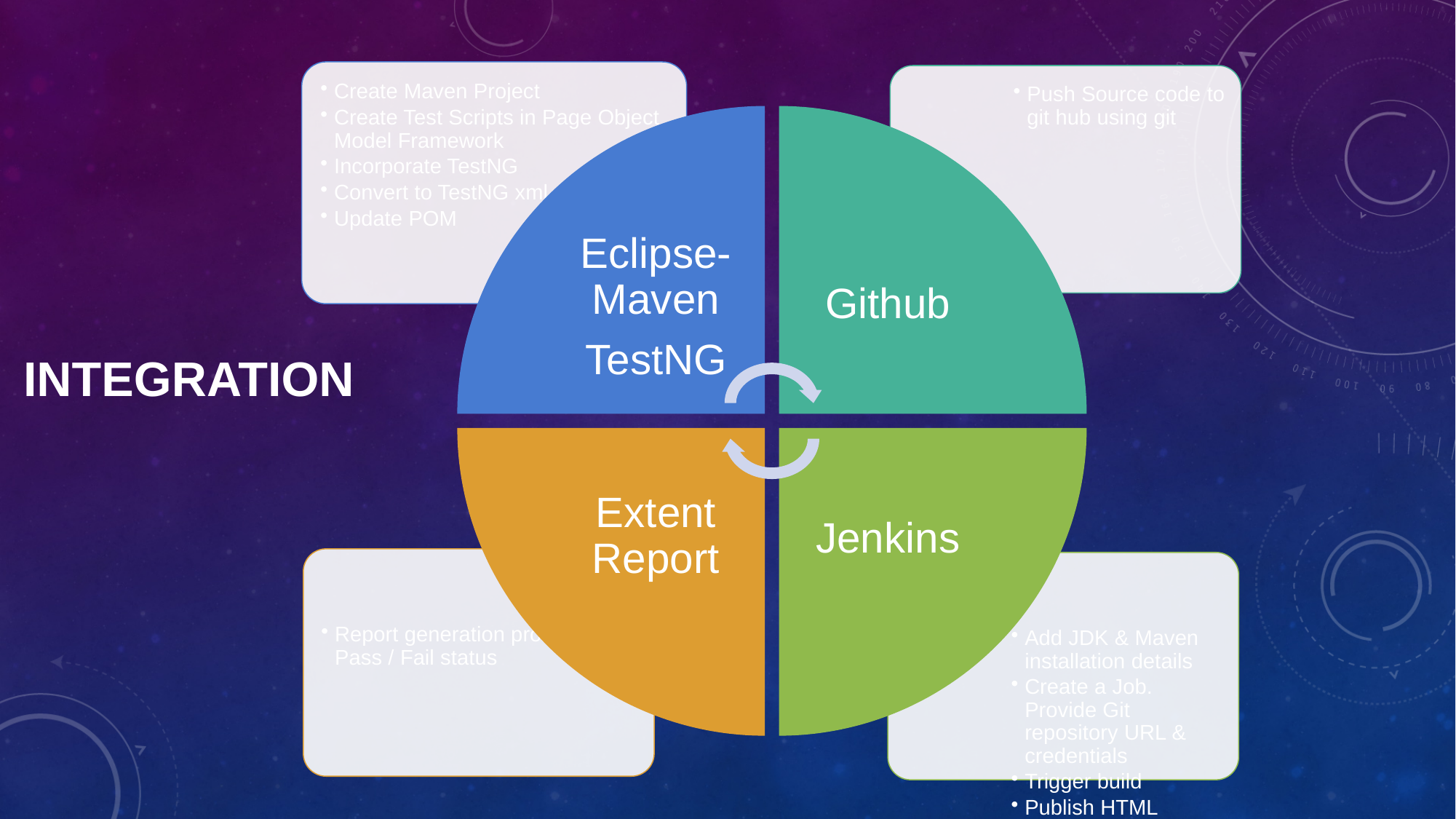

Add JDK & Maven installation details
Create a Job. Provide Git repository URL & credentials
Trigger build
Publish HTML Reports
Report generation providing Pass / Fail status
Push Source code to git hub using git
Create Maven Project
Create Test Scripts in Page Object Model Framework
Incorporate TestNG
Convert to TestNG xml
Update POM

Eclipse- Maven
TestNG

Github

Jenkins

Extent Report
# Integration